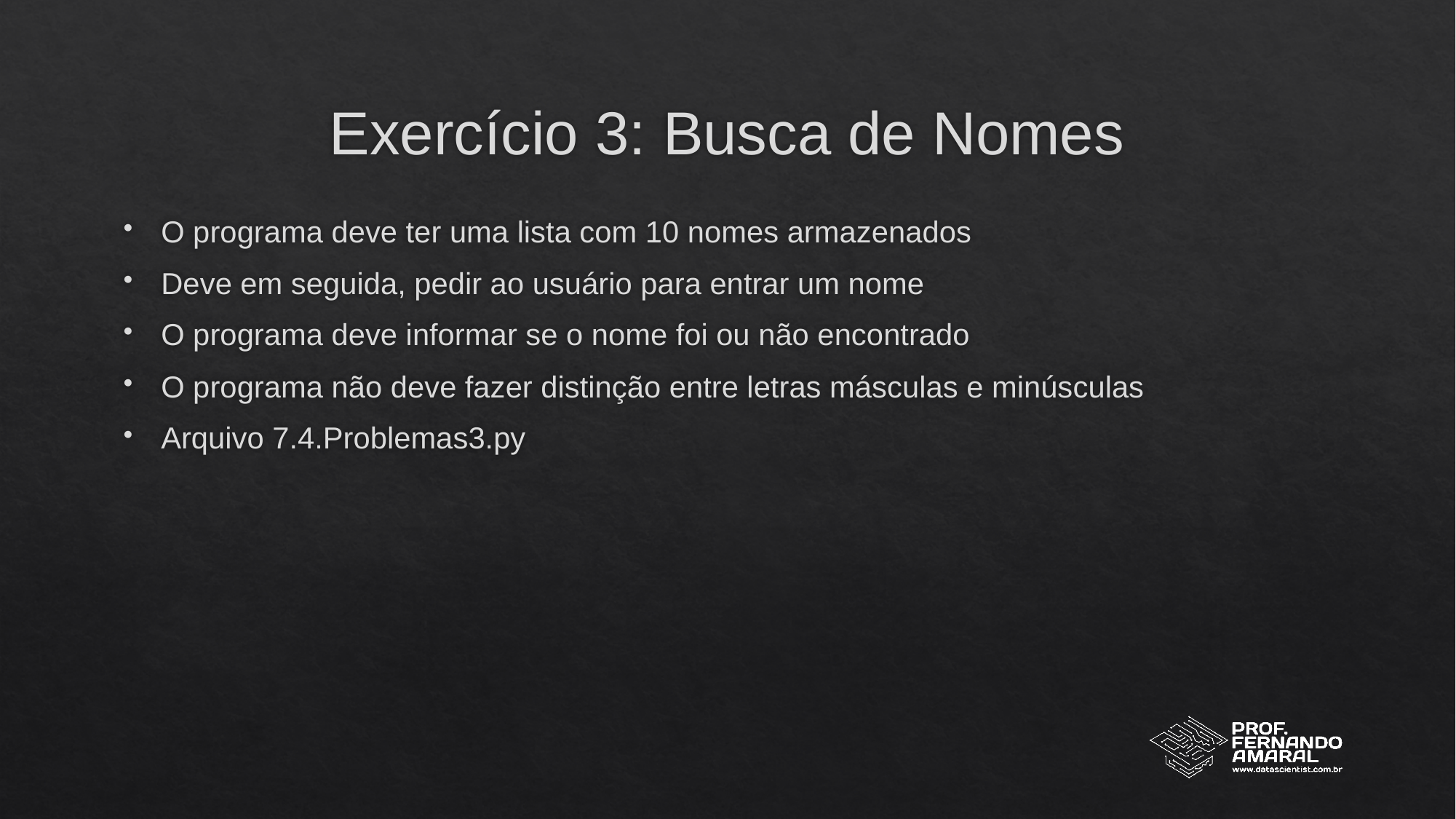

# Exercício 3: Busca de Nomes
O programa deve ter uma lista com 10 nomes armazenados
Deve em seguida, pedir ao usuário para entrar um nome
O programa deve informar se o nome foi ou não encontrado
O programa não deve fazer distinção entre letras másculas e minúsculas
Arquivo 7.4.Problemas3.py